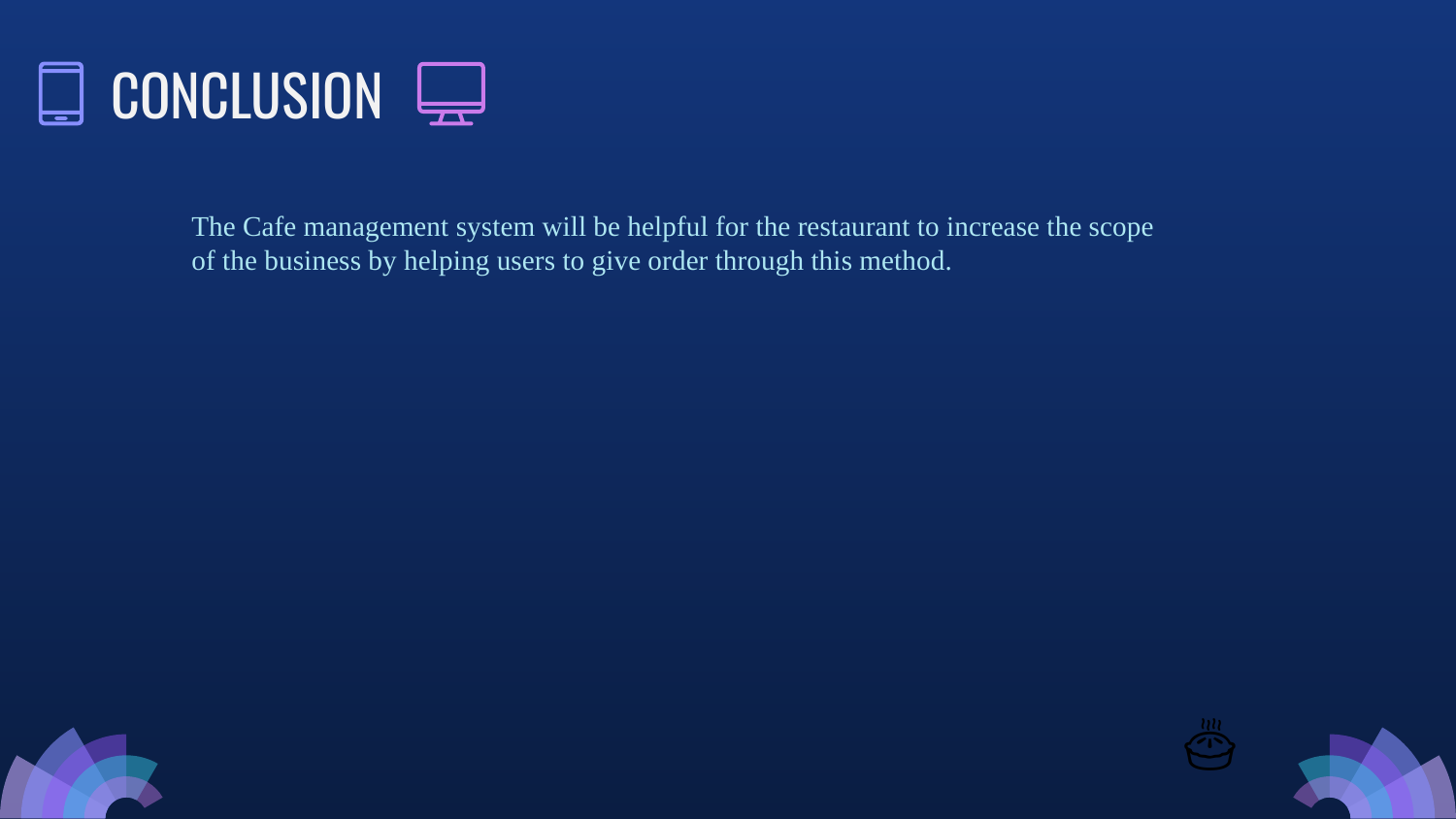

# CONCLUSION

The Cafe management system will be helpful for the restaurant to increase the scope of the business by helping users to give order through this method.

🥧